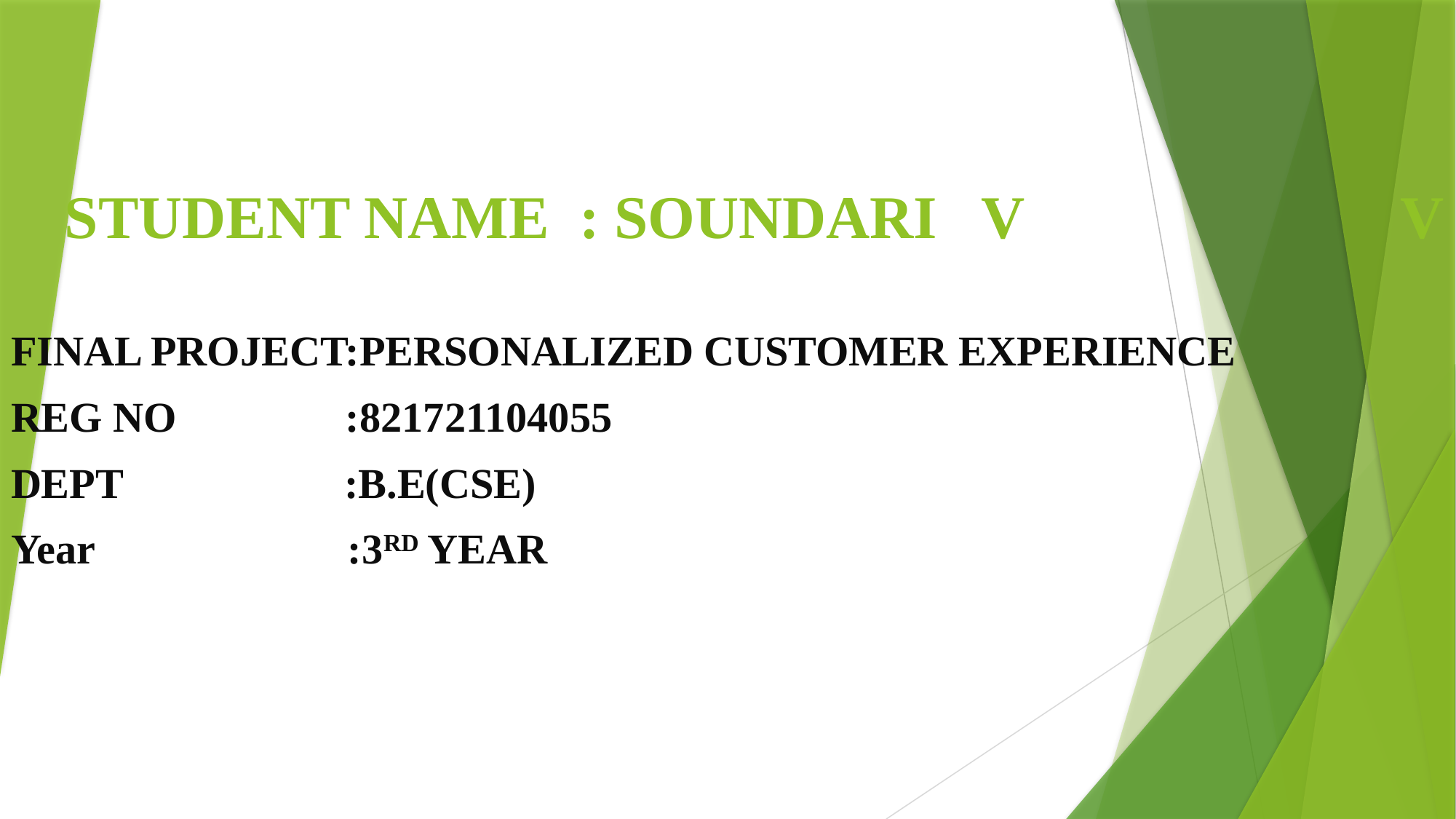

# STUDENT NAME  : SOUNDARI   V                         V
FINAL PROJECT:PERSONALIZED CUSTOMER EXPERIENCE
REG NO                :821721104055
DEPT                     :B.E(CSE)
Year                        :3RD YEAR